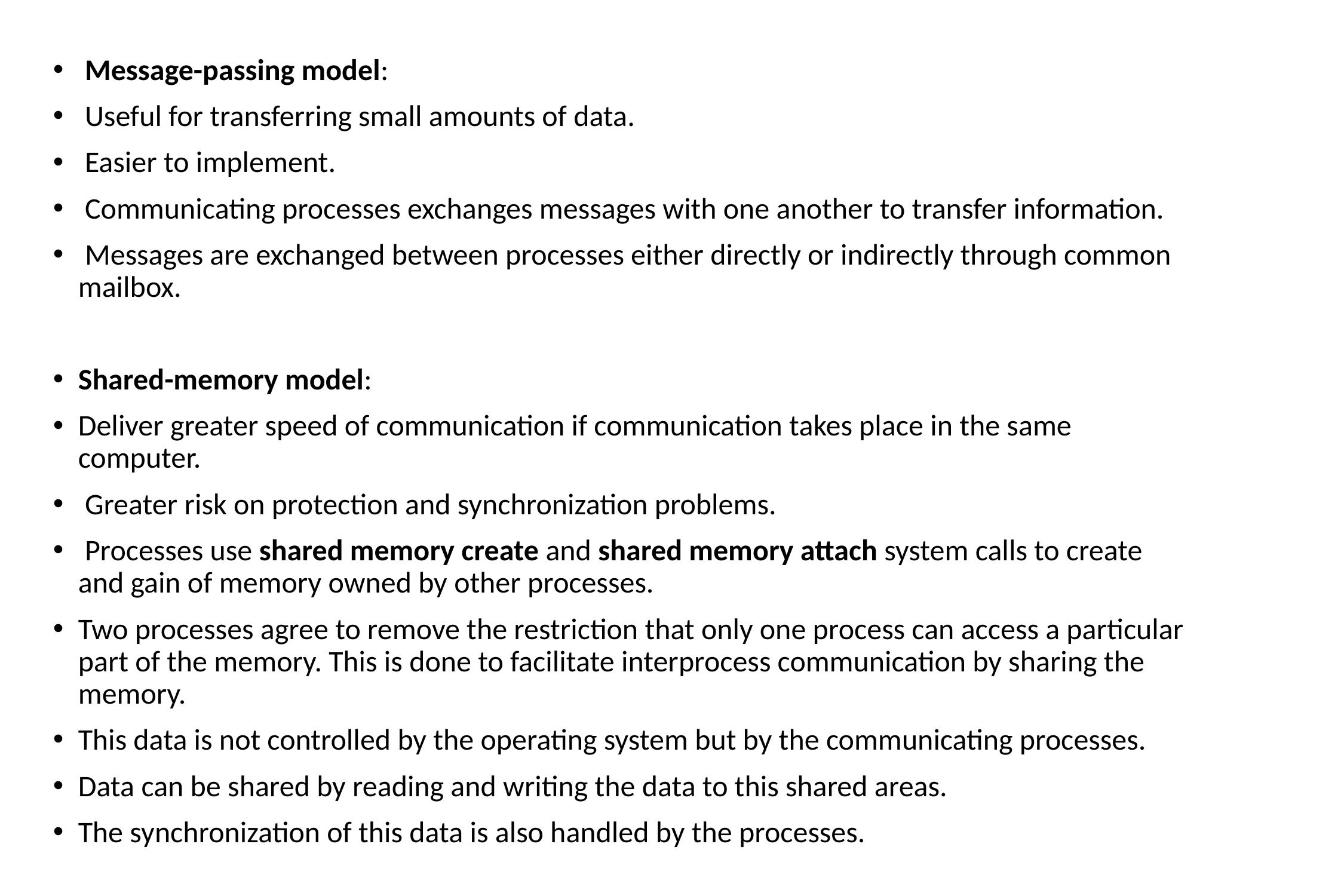

Message-passing model:
 Useful for transferring small amounts of data.
 Easier to implement.
 Communicating processes exchanges messages with one another to transfer information.
 Messages are exchanged between processes either directly or indirectly through common mailbox.

Shared-memory model:
Deliver greater speed of communication if communication takes place in the same computer.
 Greater risk on protection and synchronization problems.
 Processes use shared memory create and shared memory attach system calls to create and gain of memory owned by other processes.
Two processes agree to remove the restriction that only one process can access a particular part of the memory. This is done to facilitate interprocess communication by sharing the memory.
This data is not controlled by the operating system but by the communicating processes.
Data can be shared by reading and writing the data to this shared areas.
The synchronization of this data is also handled by the processes.